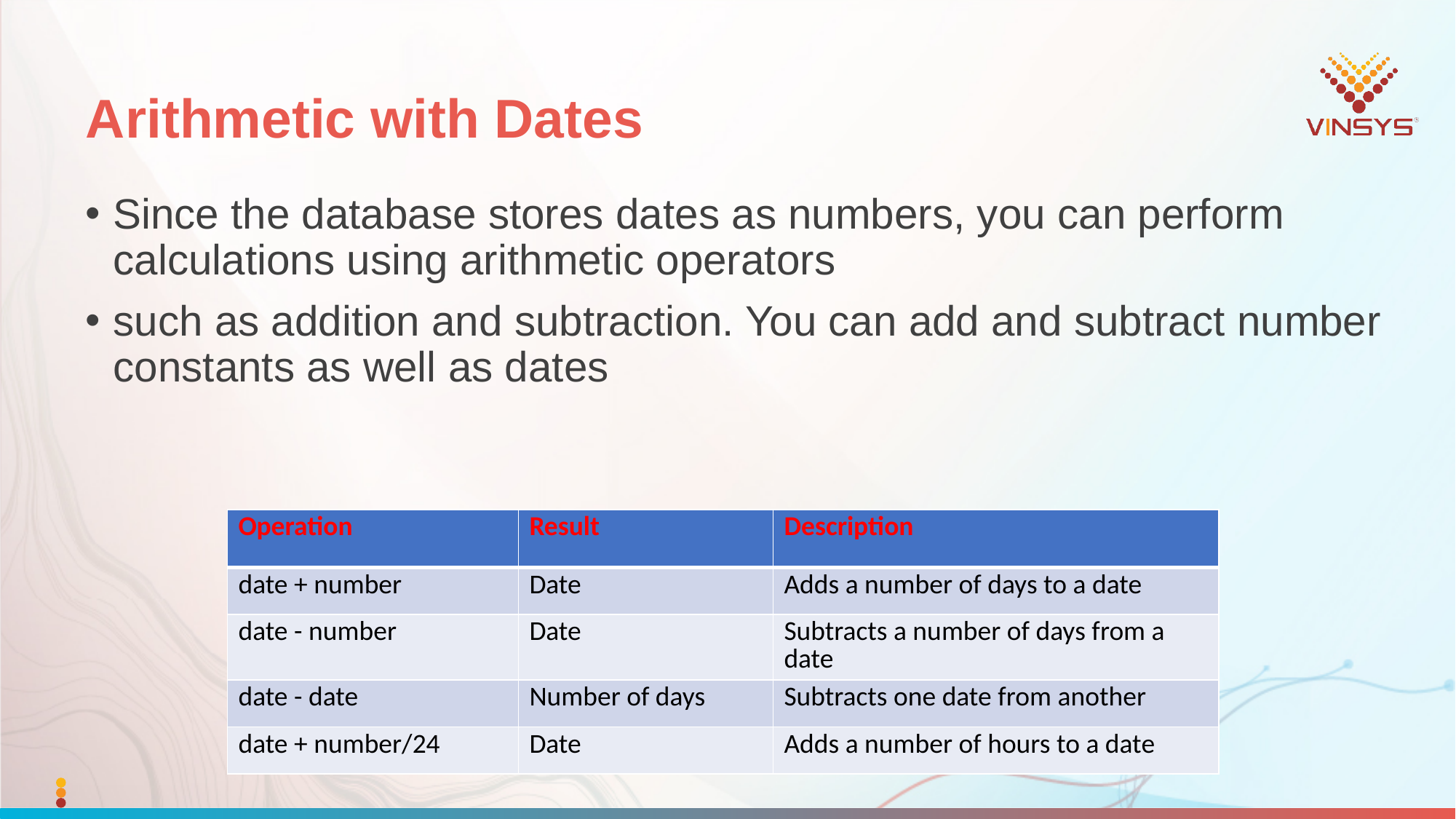

# Arithmetic with Dates
Since the database stores dates as numbers, you can perform calculations using arithmetic operators
such as addition and subtraction. You can add and subtract number constants as well as dates

| Operation | Result | Description |
| --- | --- | --- |
| date + number | Date | Adds a number of days to a date |
| date - number | Date | Subtracts a number of days from a date |
| date - date | Number of days | Subtracts one date from another |
| date + number/24 | Date | Adds a number of hours to a date |